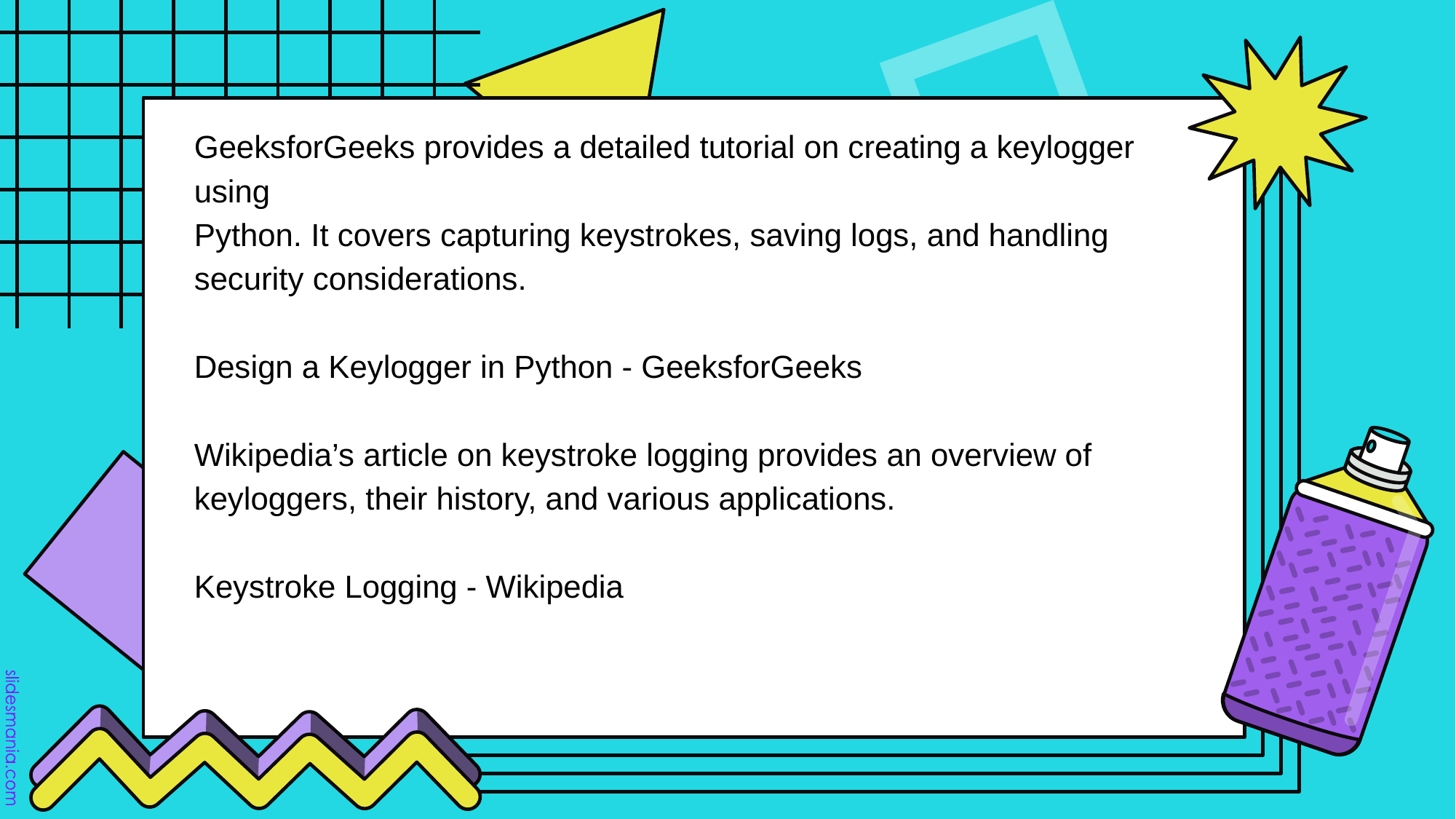

GeeksforGeeks provides a detailed tutorial on creating a keylogger using
Python. It covers capturing keystrokes, saving logs, and handling
security considerations.

Design a Keylogger in Python - GeeksforGeeks

Wikipedia’s article on keystroke logging provides an overview of
keyloggers, their history, and various applications.

Keystroke Logging - Wikipedia
#